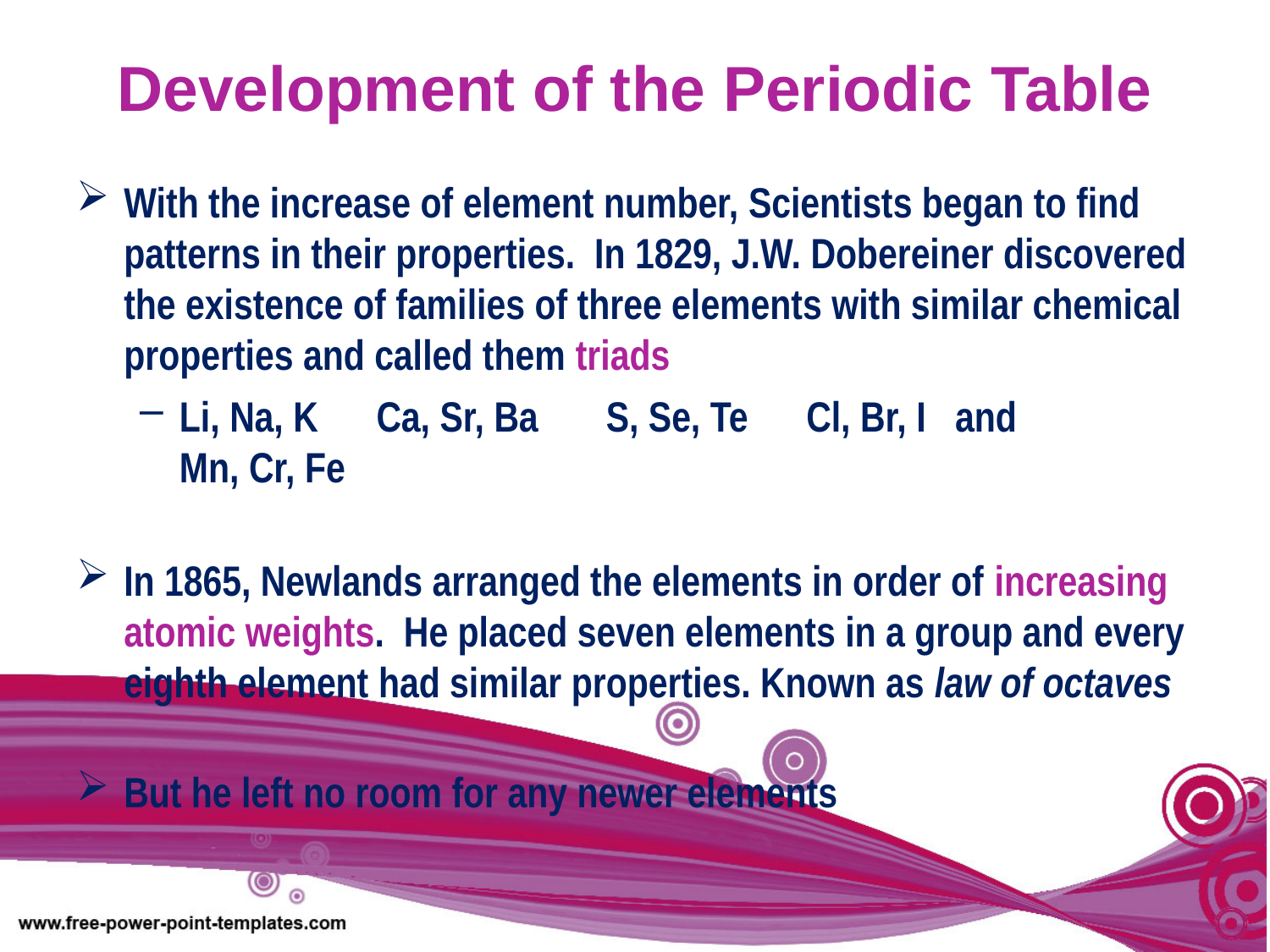

# Development of the Periodic Table
With the increase of element number, Scientists began to find patterns in their properties.  In 1829, J.W. Dobereiner discovered the existence of families of three elements with similar chemical properties and called them triads
Li, Na, K      Ca, Sr, Ba       S, Se, Te      Cl, Br, I   and
Mn, Cr, Fe

In 1865, Newlands arranged the elements in order of increasing atomic weights.  He placed seven elements in a group and every eighth element had similar properties. Known as law of octaves

But he left no room for any newer elements